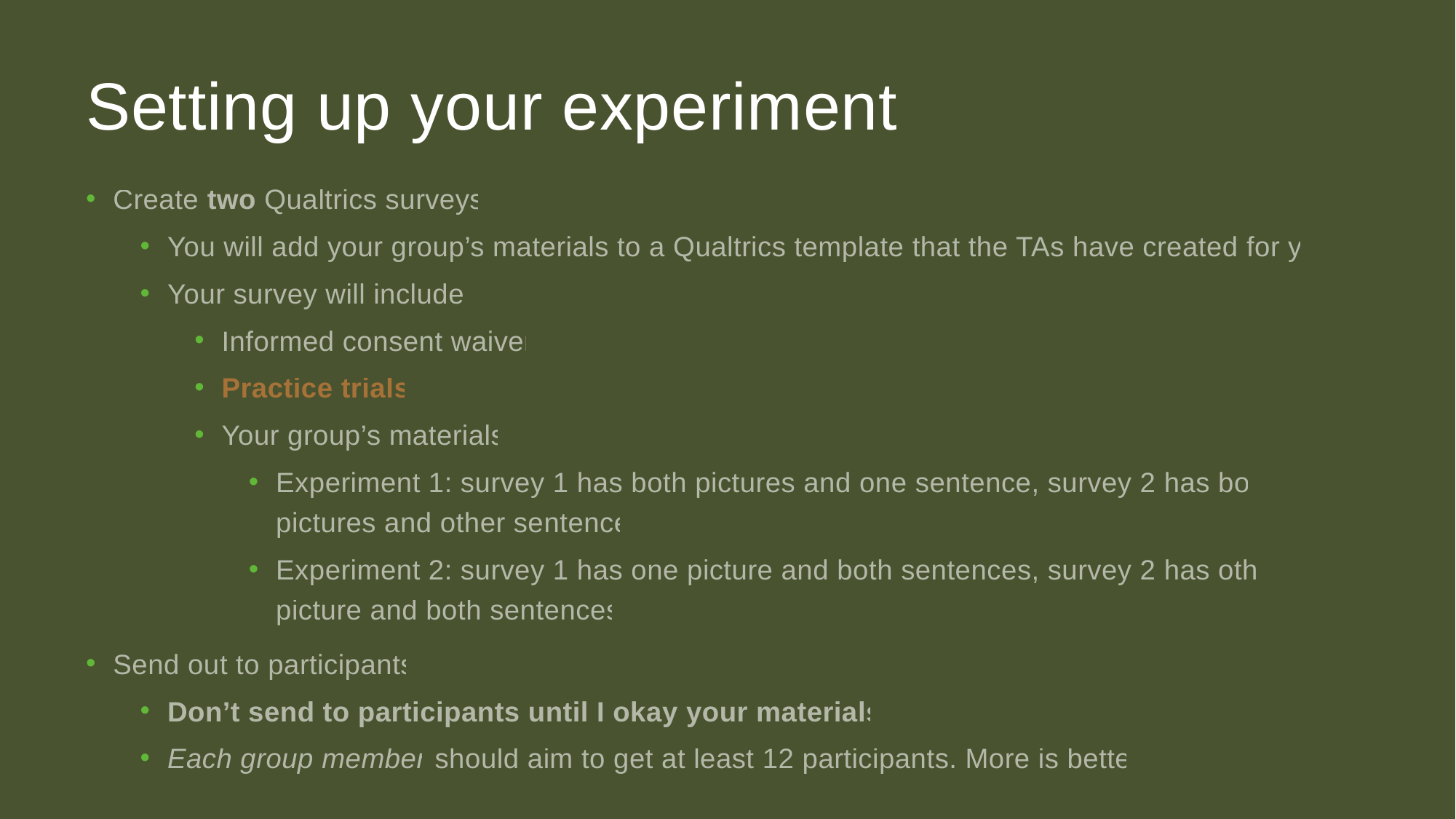

# Setting up your experiment
Create two Qualtrics surveys
You will add your group’s materials to a Qualtrics template that the TAs have created for you
Your survey will include:
Informed consent waiver
Practice trials
Your group’s materials
Experiment 1: survey 1 has both pictures and one sentence, survey 2 has both pictures and other sentence
Experiment 2: survey 1 has one picture and both sentences, survey 2 has other picture and both sentences
Send out to participants
Don’t send to participants until I okay your materials!
Each group member should aim to get at least 12 participants. More is better!